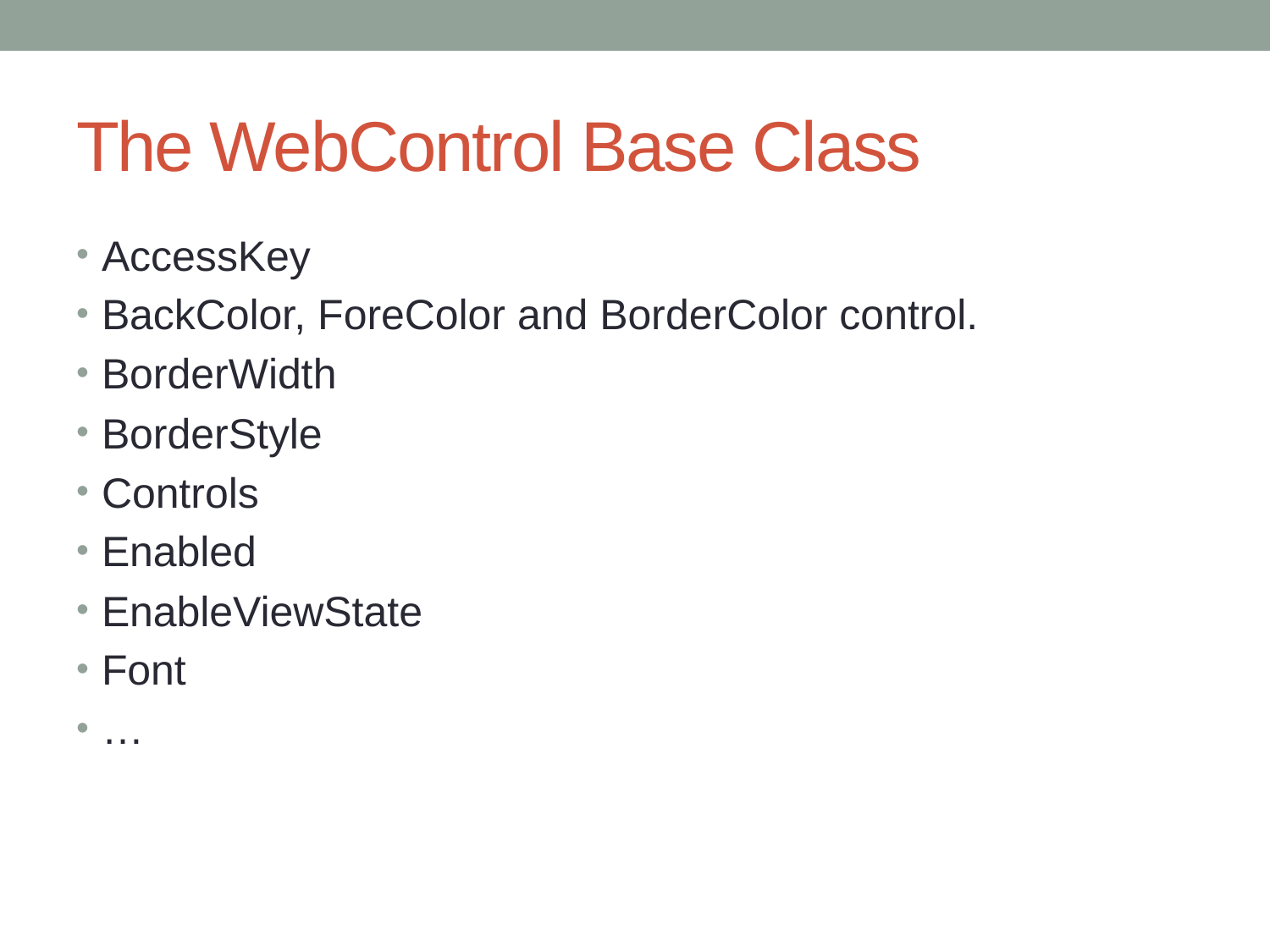

# The WebControl Base Class
AccessKey
BackColor, ForeColor and BorderColor control.
BorderWidth
BorderStyle
Controls
Enabled
EnableViewState
Font
…